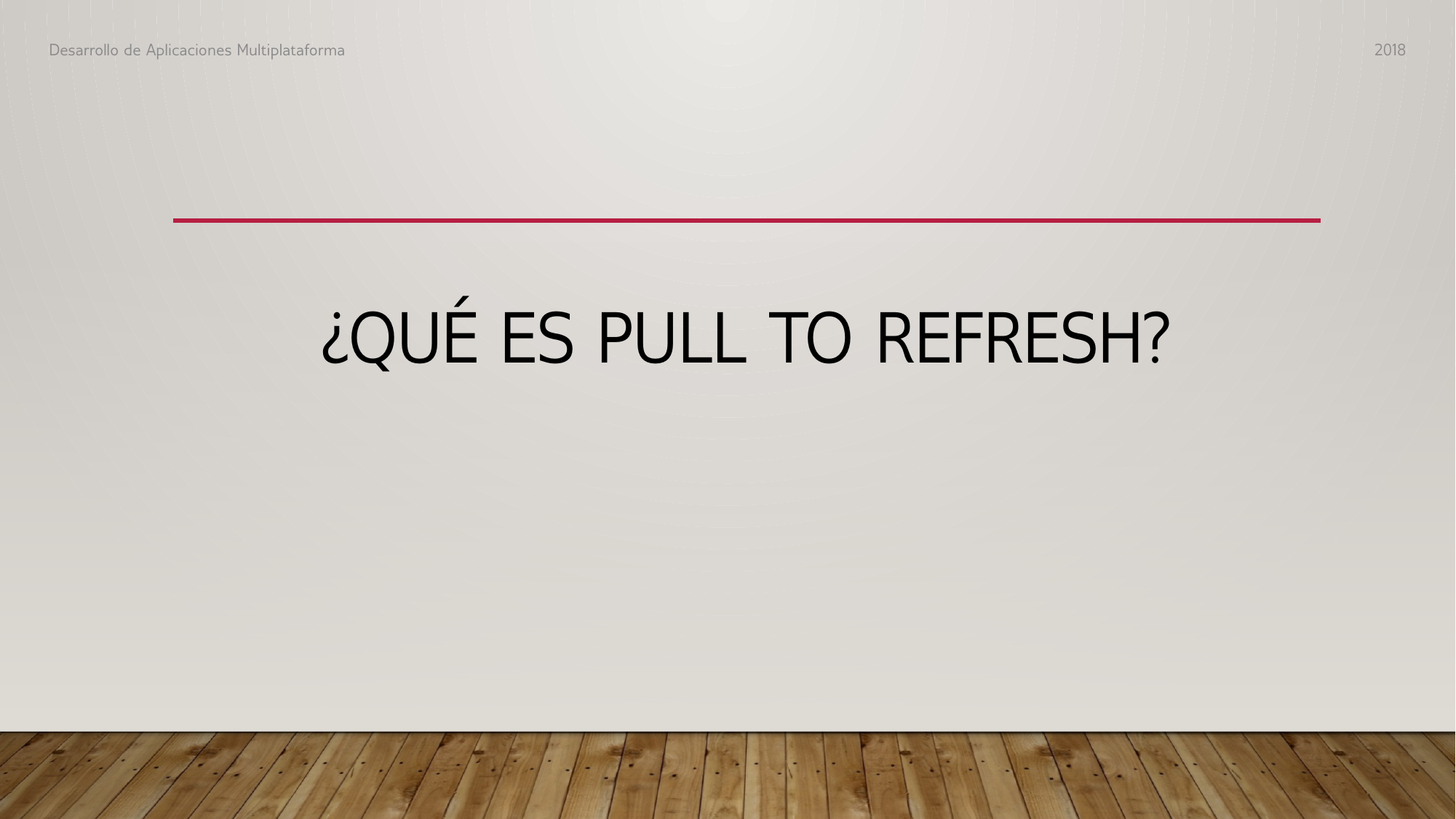

Desarrollo de Aplicaciones Multiplataforma
2018
# ¿Qué es Pull to Refresh?